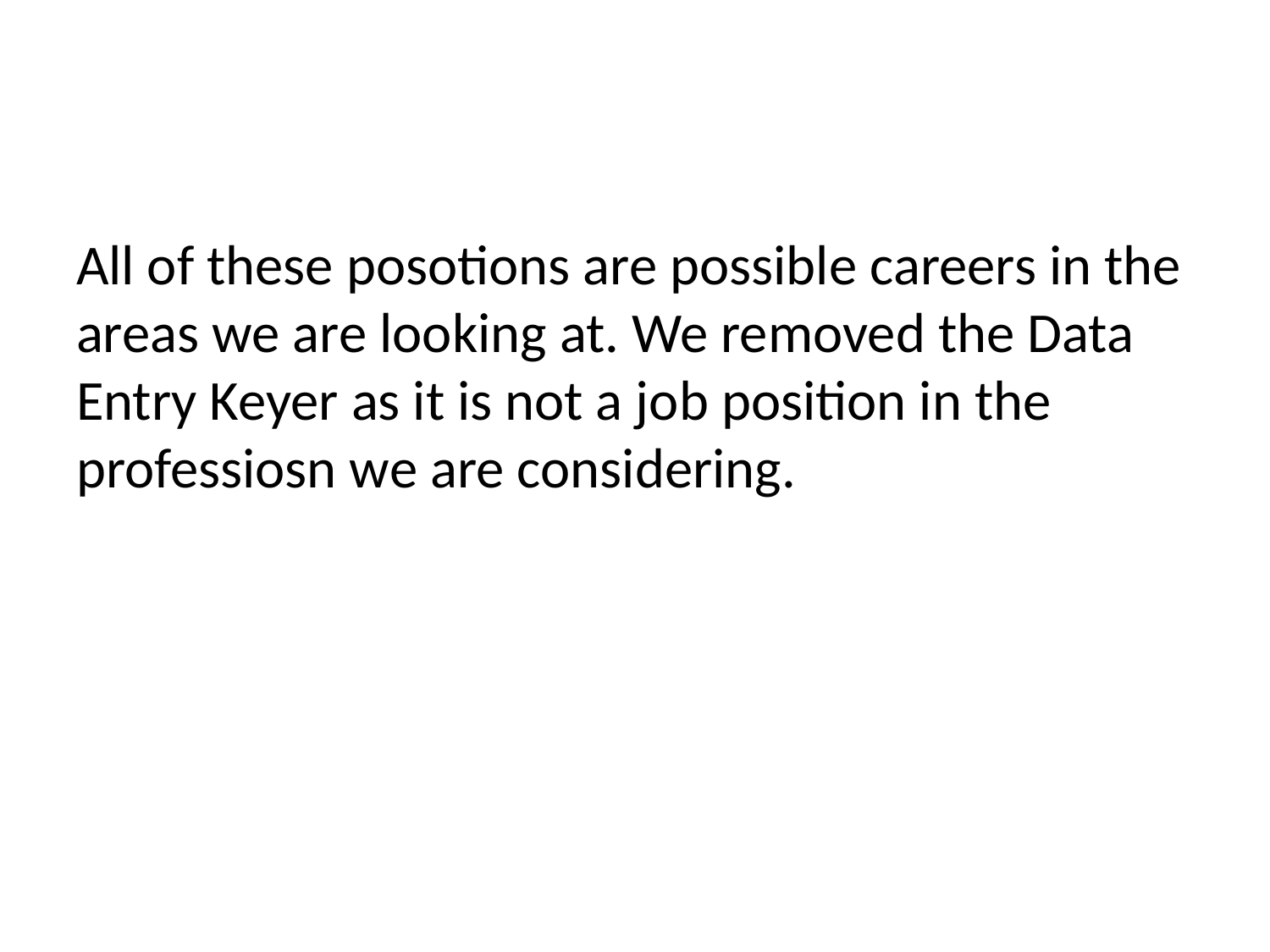

All of these posotions are possible careers in the areas we are looking at. We removed the Data Entry Keyer as it is not a job position in the professiosn we are considering.